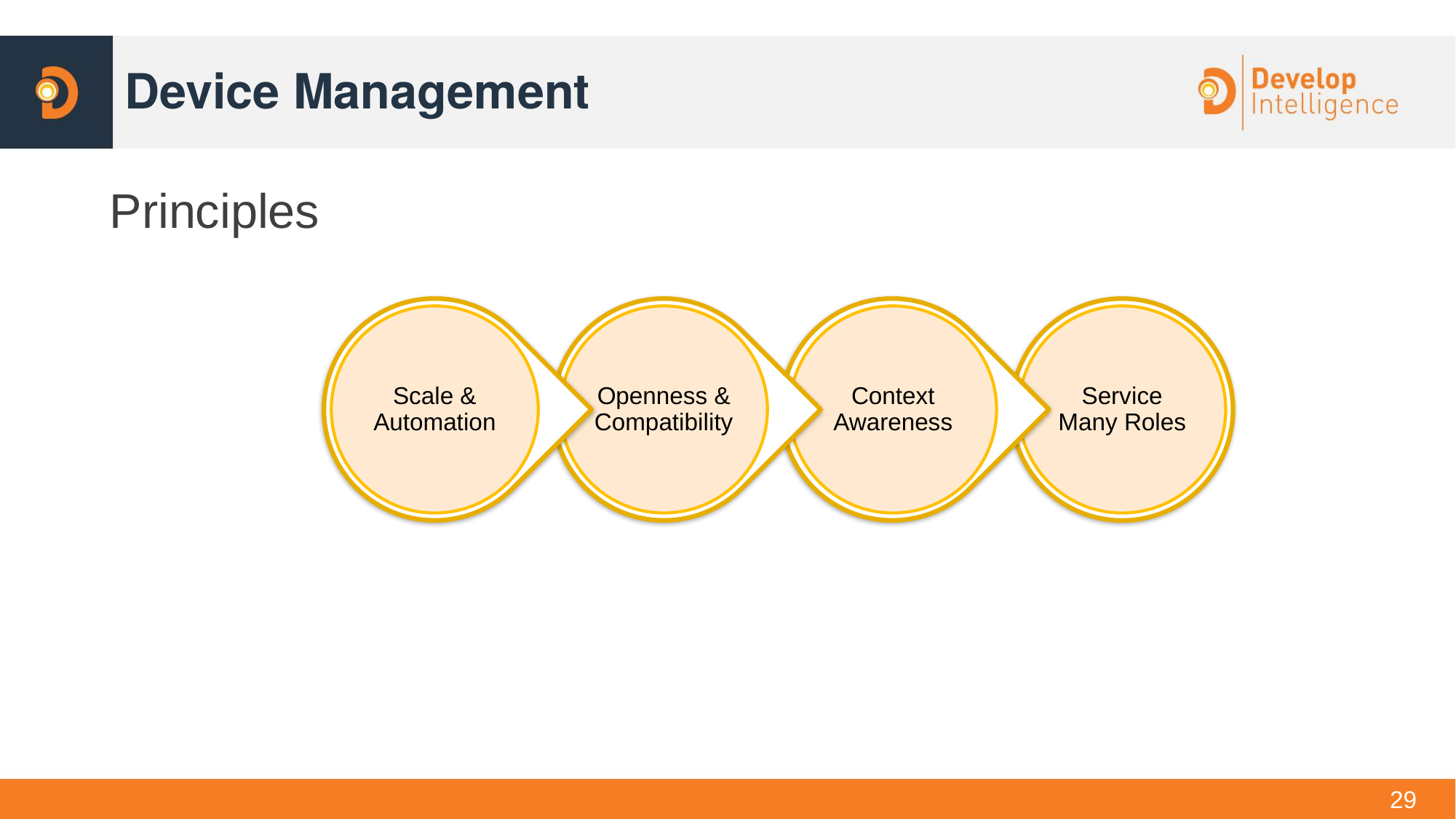

# Device Management
Service Many Roles
Context Awareness
Openness & Compatibility
Scale & Automation
Principles
29